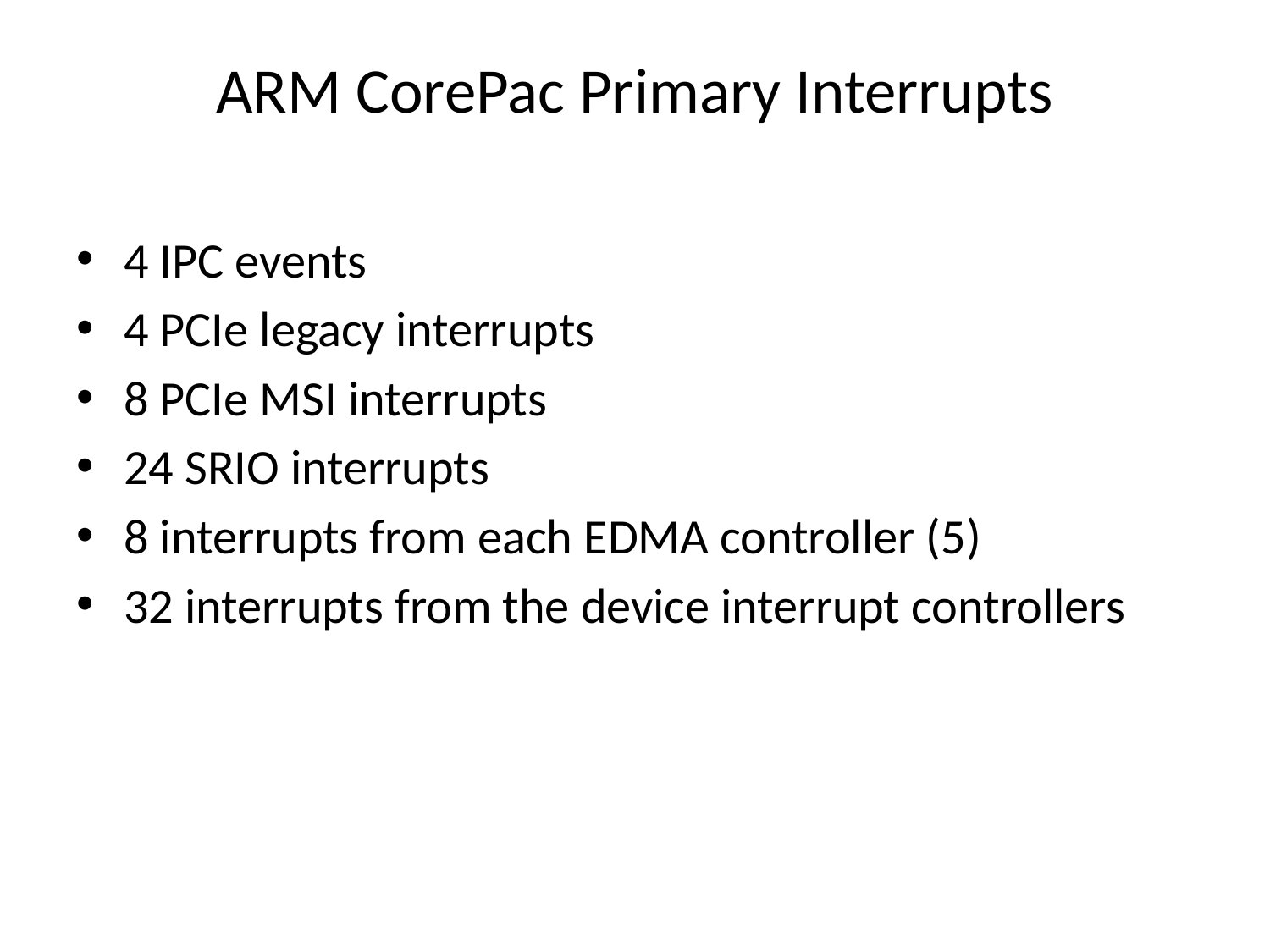

# ARM CorePac Primary Interrupts
4 IPC events
4 PCIe legacy interrupts
8 PCIe MSI interrupts
24 SRIO interrupts
8 interrupts from each EDMA controller (5)
32 interrupts from the device interrupt controllers